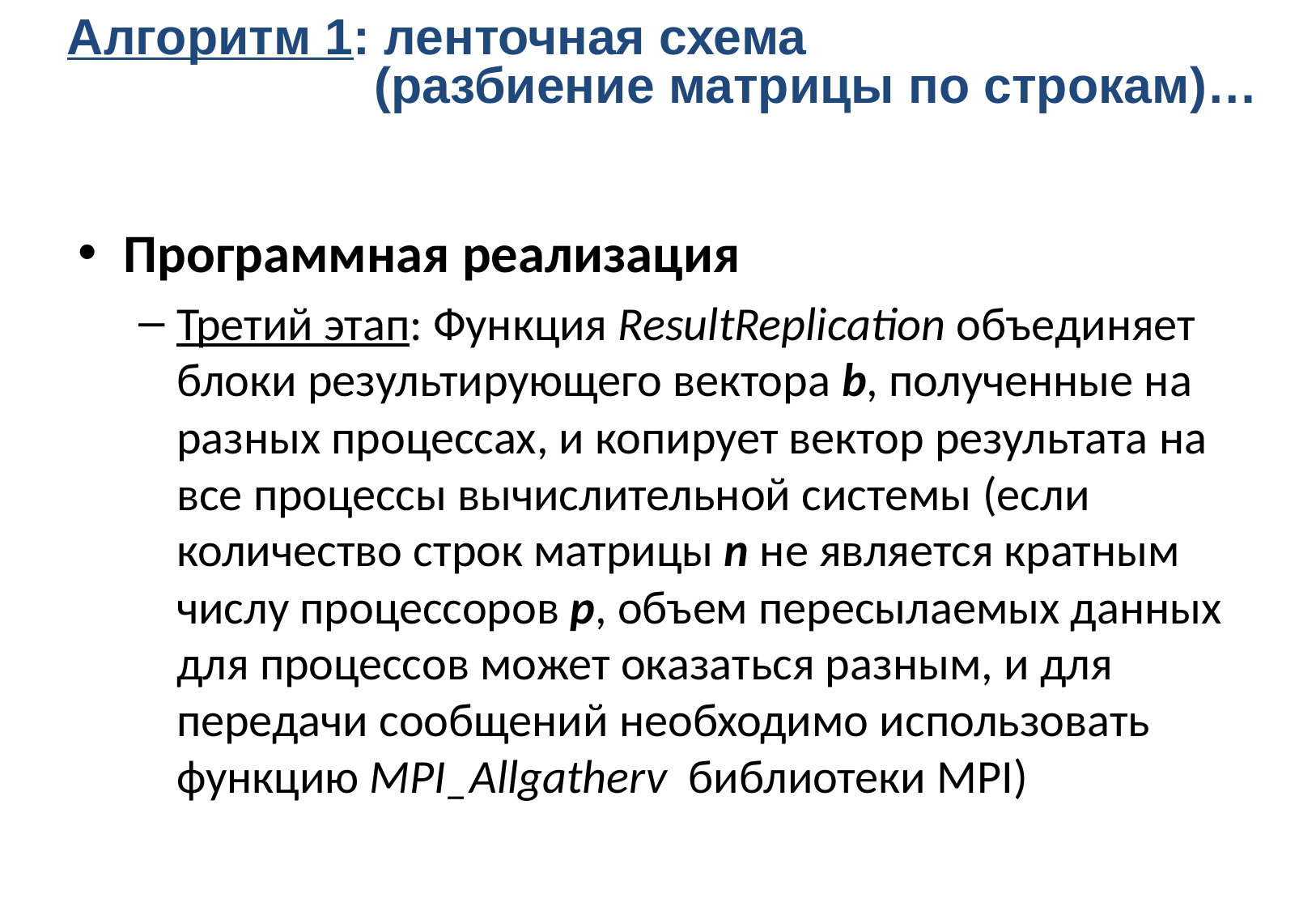

Алгоритм 1: ленточная схема
                      (разбиение матрицы по строкам)…
Программная реализация
Третий этап: Функция ResultReplication объединяет блоки результирующего вектора b, полученные на разных процессах, и копирует вектор результата на все процессы вычислительной системы (если количество строк матрицы n не является кратным числу процессоров p, объем пересылаемых данных для процессов может оказаться разным, и для передачи сообщений необходимо использовать функцию MPI_Allgatherv  библиотеки MPI)